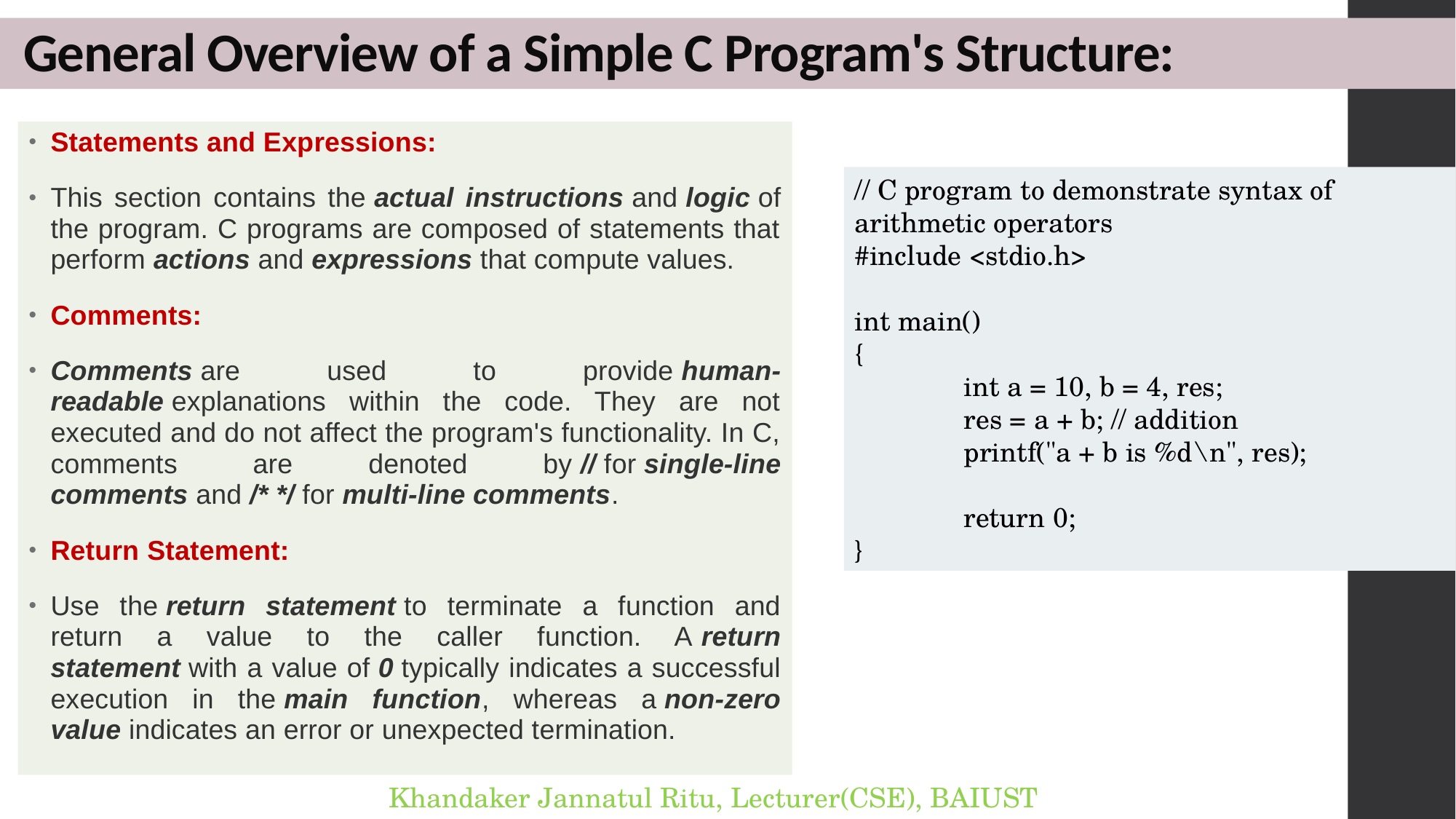

# General Overview of a Simple C Program's Structure:
Statements and Expressions:
This section contains the actual instructions and logic of the program. C programs are composed of statements that perform actions and expressions that compute values.
Comments:
Comments are used to provide human-readable explanations within the code. They are not executed and do not affect the program's functionality. In C, comments are denoted by // for single-line comments and /* */ for multi-line comments.
Return Statement:
Use the return statement to terminate a function and return a value to the caller function. A return statement with a value of 0 typically indicates a successful execution in the main function, whereas a non-zero value indicates an error or unexpected termination.

// C program to demonstrate syntax of arithmetic operators
#include <stdio.h>

int main()
{
	int a = 10, b = 4, res;
	res = a + b; // addition
	printf("a + b is %d\n", res);

	return 0;
}
Khandaker Jannatul Ritu, Lecturer(CSE), BAIUST